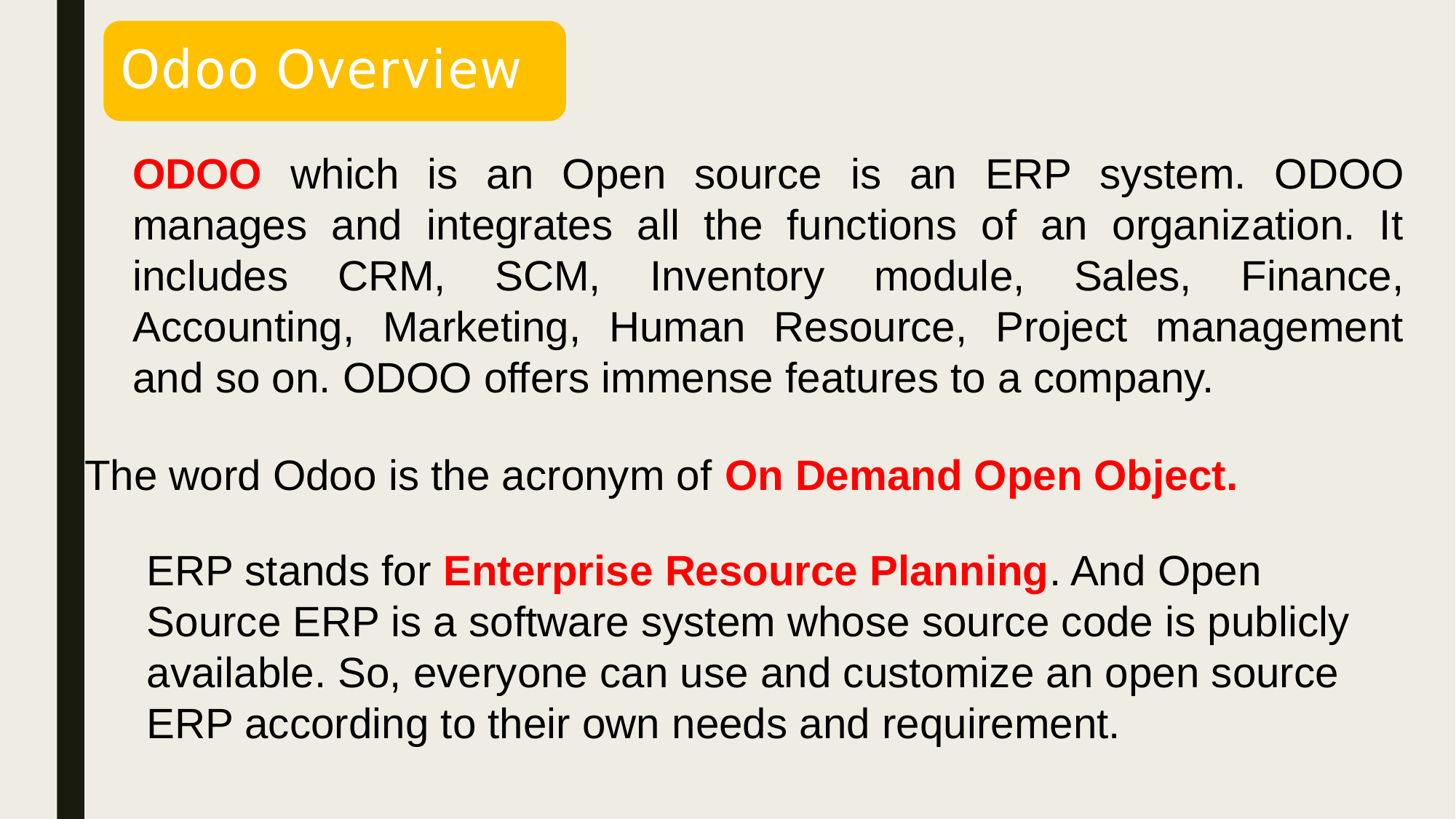

Odoo Overview
ODOO which is an Open source is an ERP system. ODOO manages and integrates all the functions of an organization. It includes CRM, SCM, Inventory module, Sales, Finance, Accounting, Marketing, Human Resource, Project management and so on. ODOO offers immense features to a company.
The word Odoo is the acronym of On Demand Open Object.
ERP stands for Enterprise Resource Planning. And Open Source ERP is a software system whose source code is publicly available. So, everyone can use and customize an open source ERP according to their own needs and requirement.